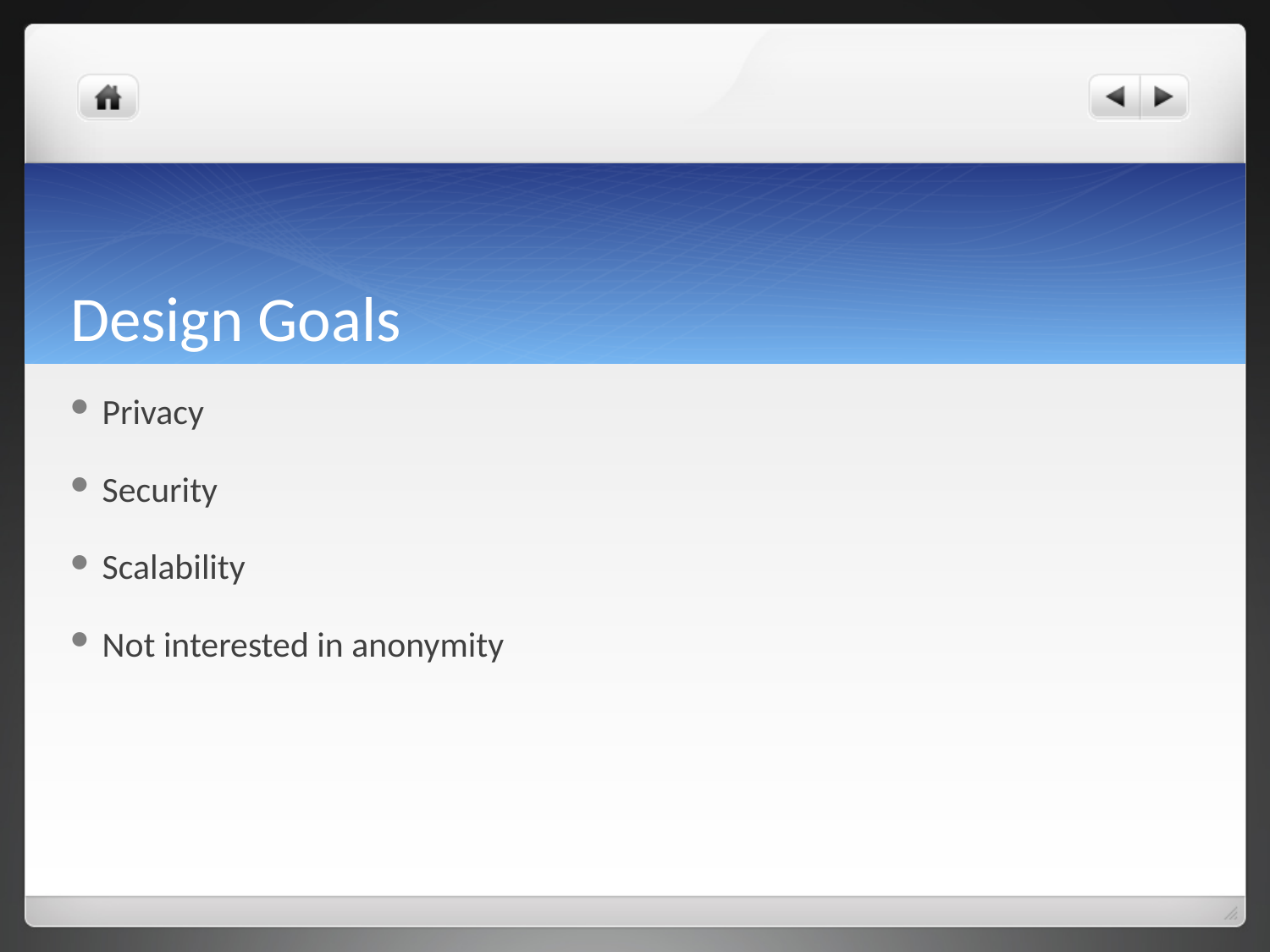

# Design Goals
Privacy
Security
Scalability
Not interested in anonymity